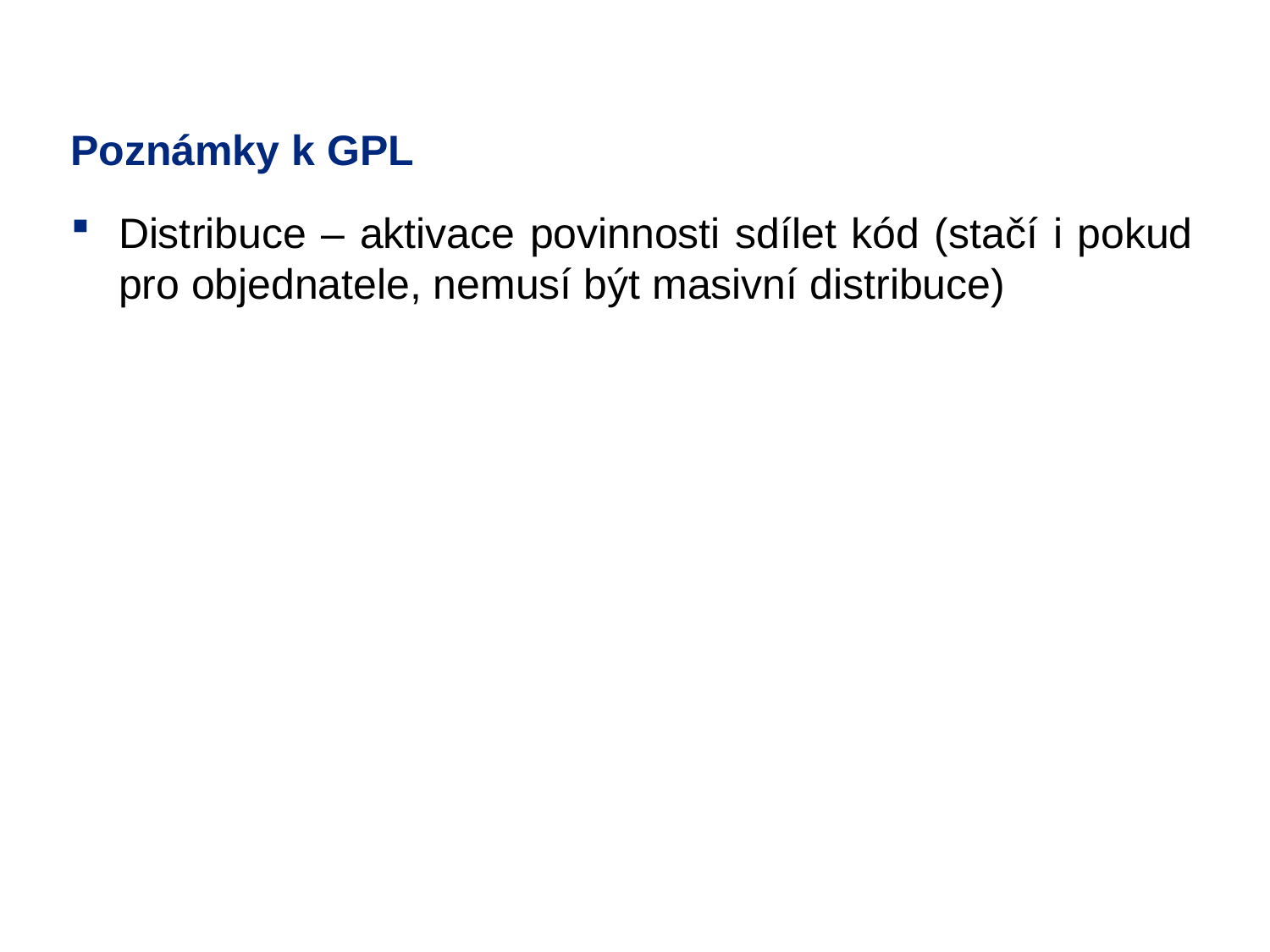

# Poznámky k GPL
Distribuce – aktivace povinnosti sdílet kód (stačí i pokud pro objednatele, nemusí být masivní distribuce)